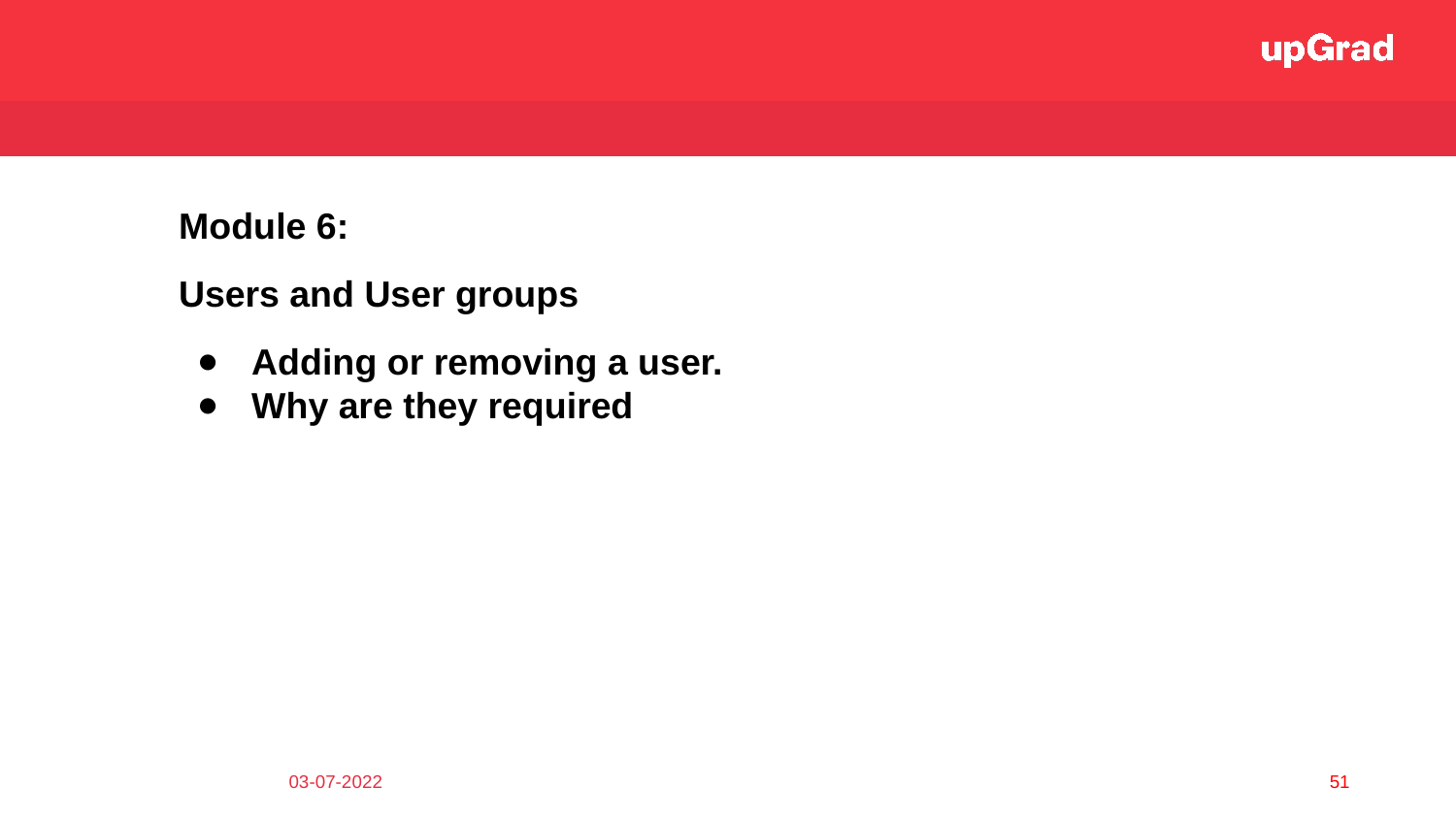

Module 6:
Users and User groups
Adding or removing a user.
Why are they required

51
03-07-2022